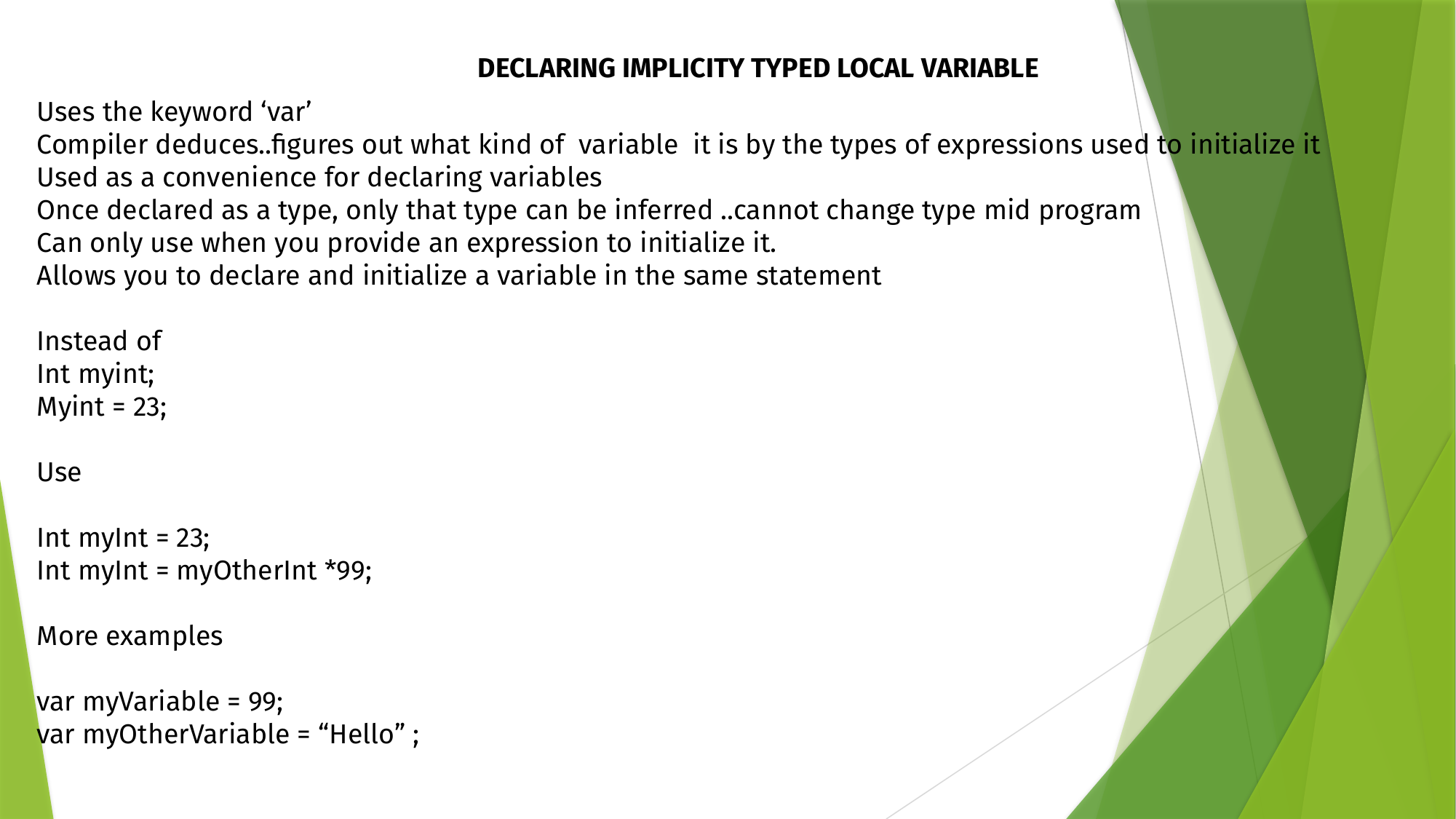

DECLARING IMPLICITY TYPED LOCAL VARIABLE
Uses the keyword ‘var’
Compiler deduces..figures out what kind of  variable  it is by the types of expressions used to initialize it
Used as a convenience for declaring variables
Once declared as a type, only that type can be inferred ..cannot change type mid program
Can only use when you provide an expression to initialize it.
Allows you to declare and initialize a variable in the same statement

Instead of
Int myint;
Myint = 23;

Use

Int myInt = 23;
Int myInt = myOtherInt *99;

More examples

var myVariable = 99;
var myOtherVariable = “Hello” ;